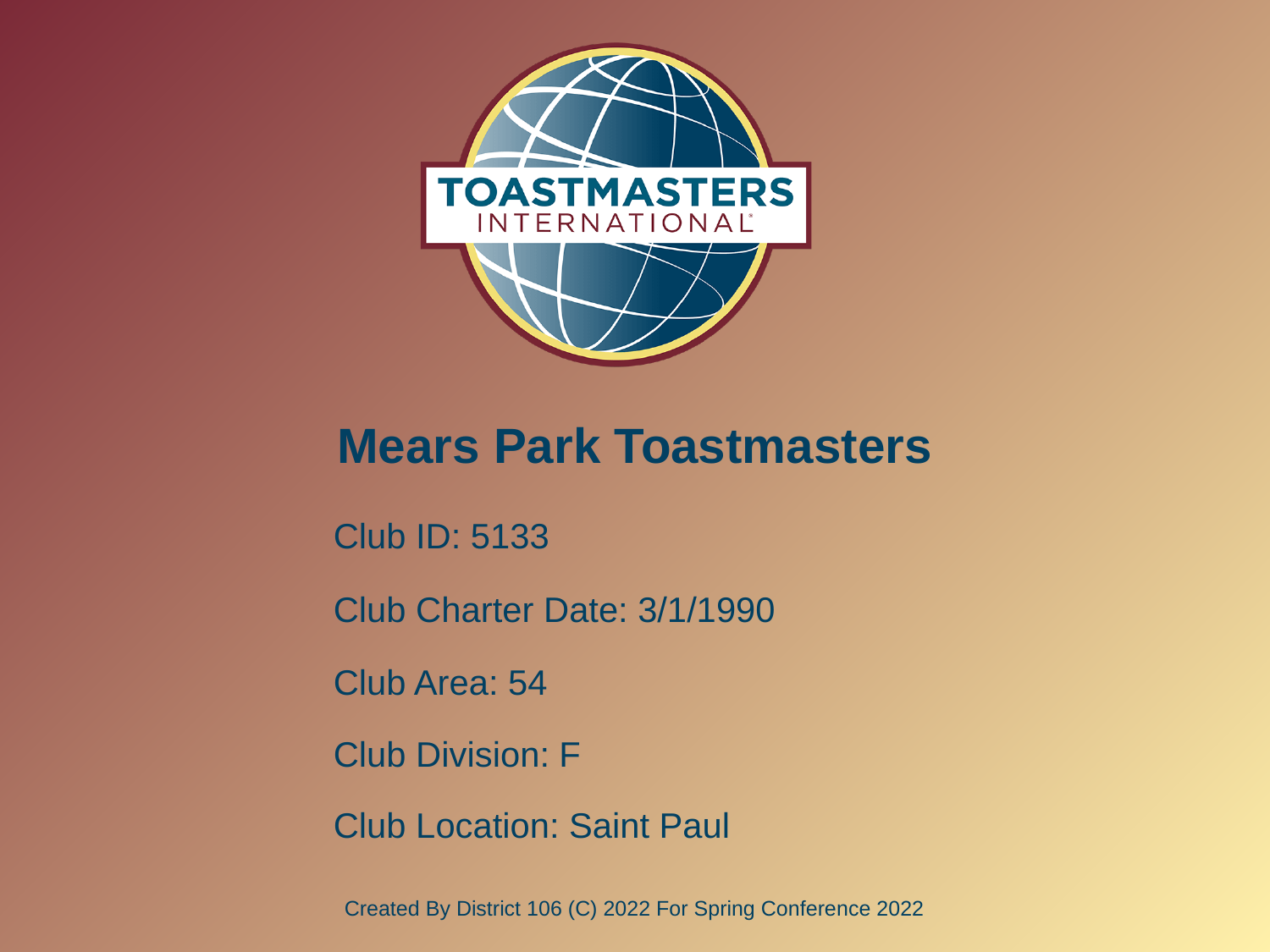

# Mears Park Toastmasters
Club ID: 5133
Club Charter Date: 3/1/1990
Club Area: 54
Club Division: F
Club Location: Saint Paul
Created By District 106 (C) 2022 For Spring Conference 2022